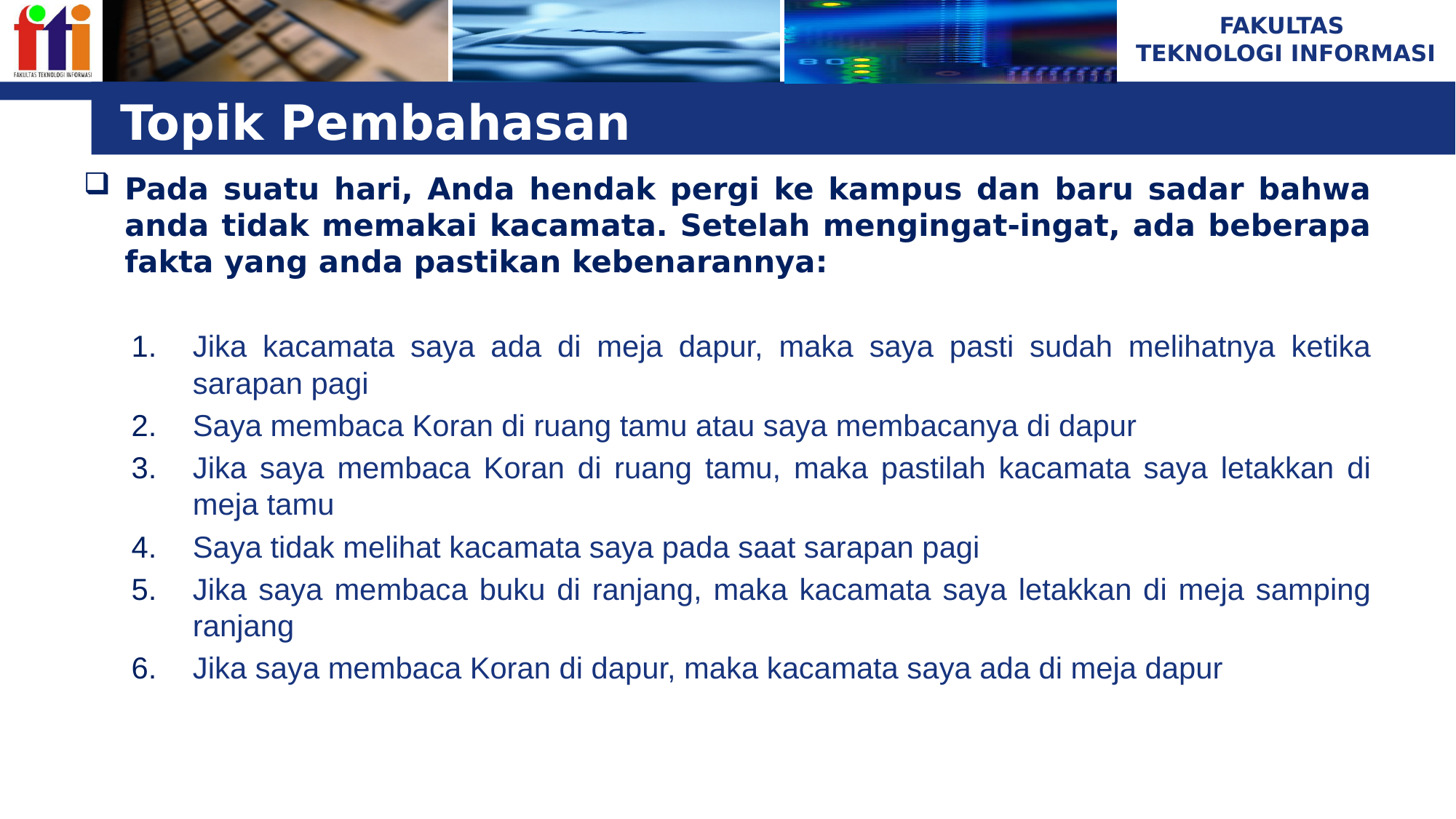

# Topik Pembahasan
Pada suatu hari, Anda hendak pergi ke kampus dan baru sadar bahwa anda tidak memakai kacamata. Setelah mengingat-ingat, ada beberapa fakta yang anda pastikan kebenarannya:

Jika kacamata saya ada di meja dapur, maka saya pasti sudah melihatnya ketika sarapan pagi
Saya membaca Koran di ruang tamu atau saya membacanya di dapur
Jika saya membaca Koran di ruang tamu, maka pastilah kacamata saya letakkan di meja tamu
Saya tidak melihat kacamata saya pada saat sarapan pagi
Jika saya membaca buku di ranjang, maka kacamata saya letakkan di meja samping ranjang
Jika saya membaca Koran di dapur, maka kacamata saya ada di meja dapur